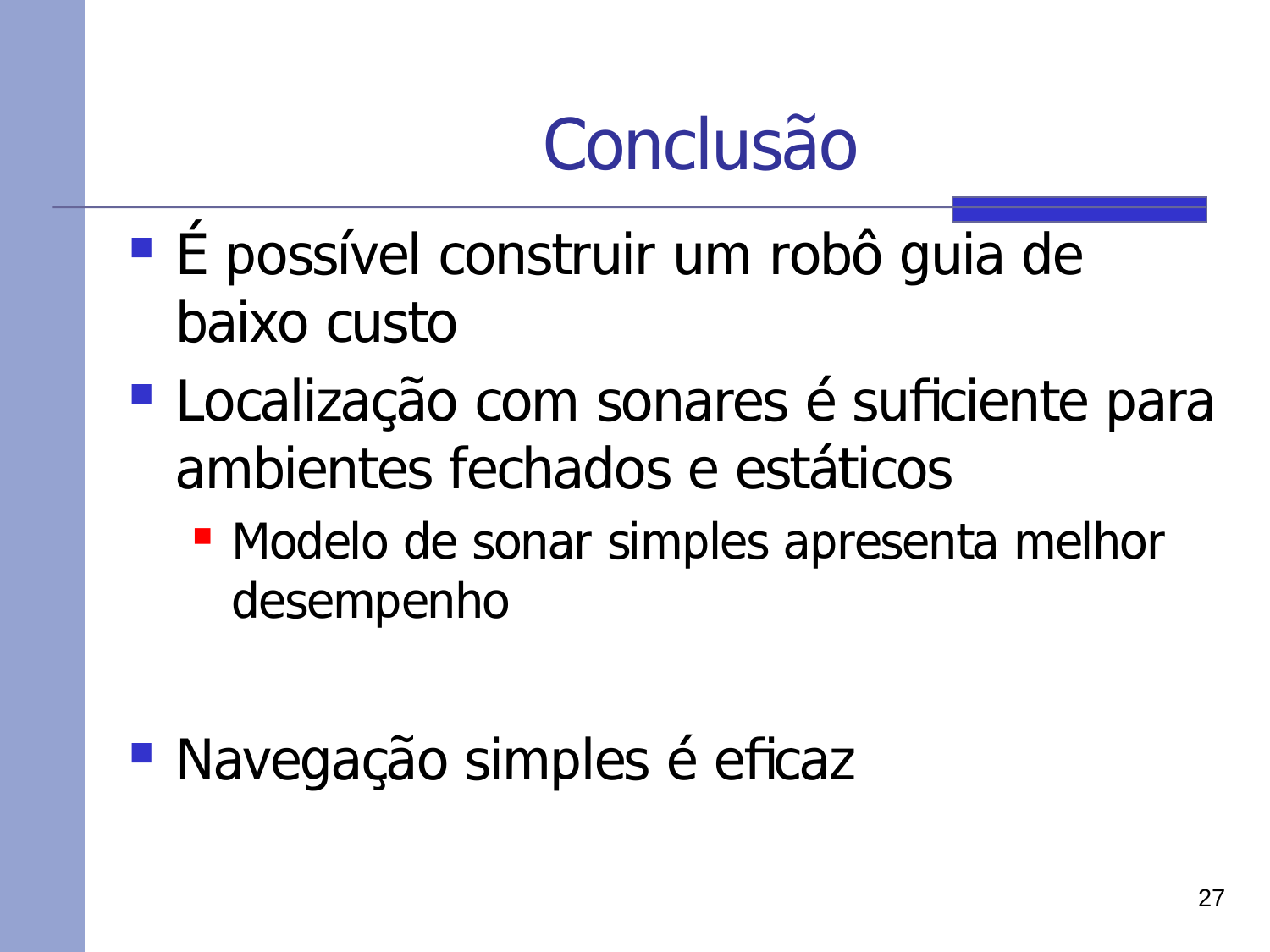

# Conclusão
É possível construir um robô guia de baixo custo
Localização com sonares é suficiente para ambientes fechados e estáticos
Modelo de sonar simples apresenta melhor desempenho

Navegação simples é eficaz
27